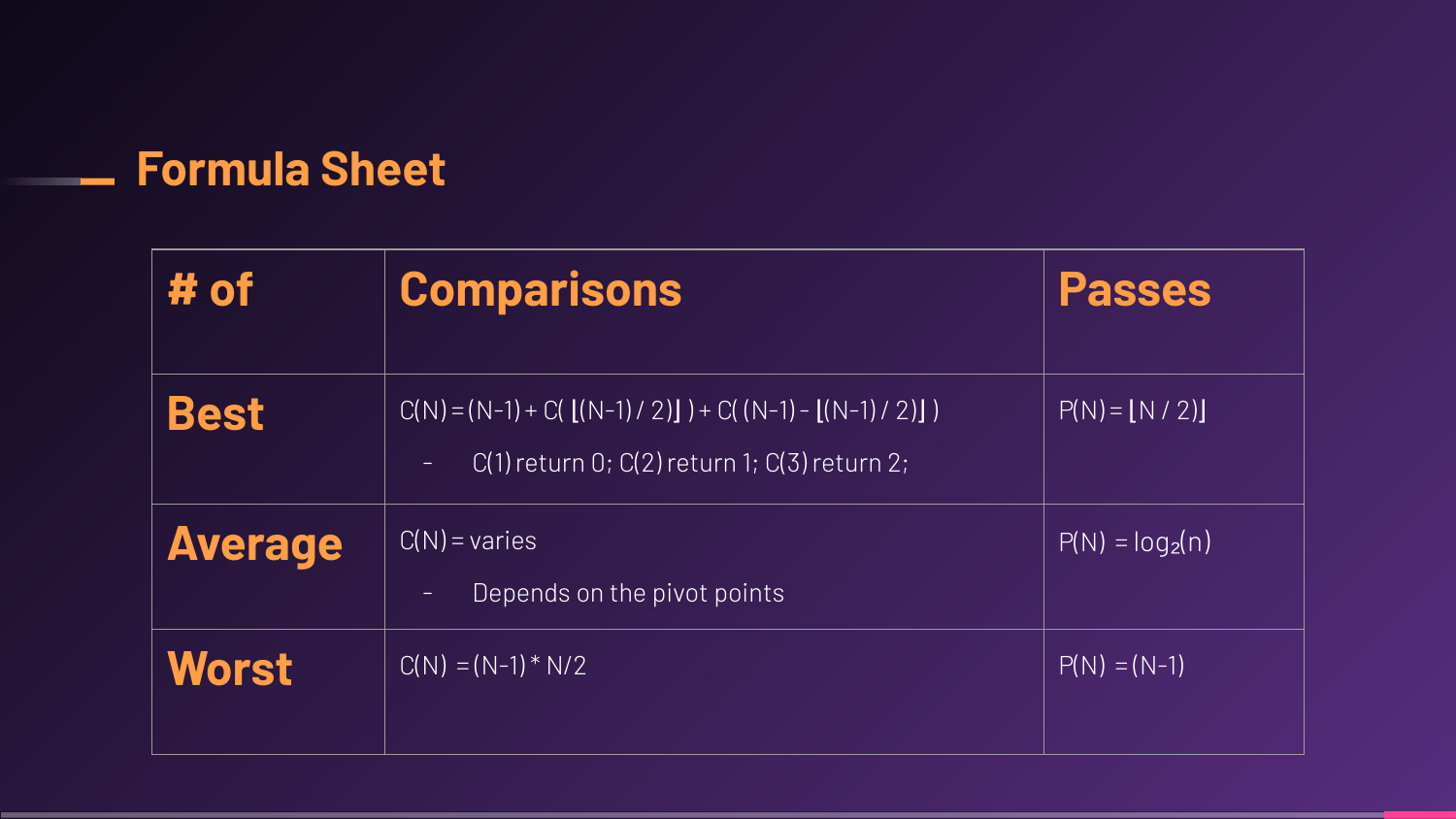

# Formula Sheet
| # of | Comparisons | Passes |
| --- | --- | --- |
| Best | C(N) = (N-1) + C( ⌊(N-1) / 2)⌋ ) + C( (N-1) - ⌊(N-1) / 2)⌋ ) C(1) return 0; C(2) return 1; C(3) return 2; | P(N) = ⌊N / 2)⌋ |
| Average | C(N) = varies Depends on the pivot points | P(N) = log₂(n) |
| Worst | C(N) = (N-1) \* N/2 | P(N) = (N-1) |